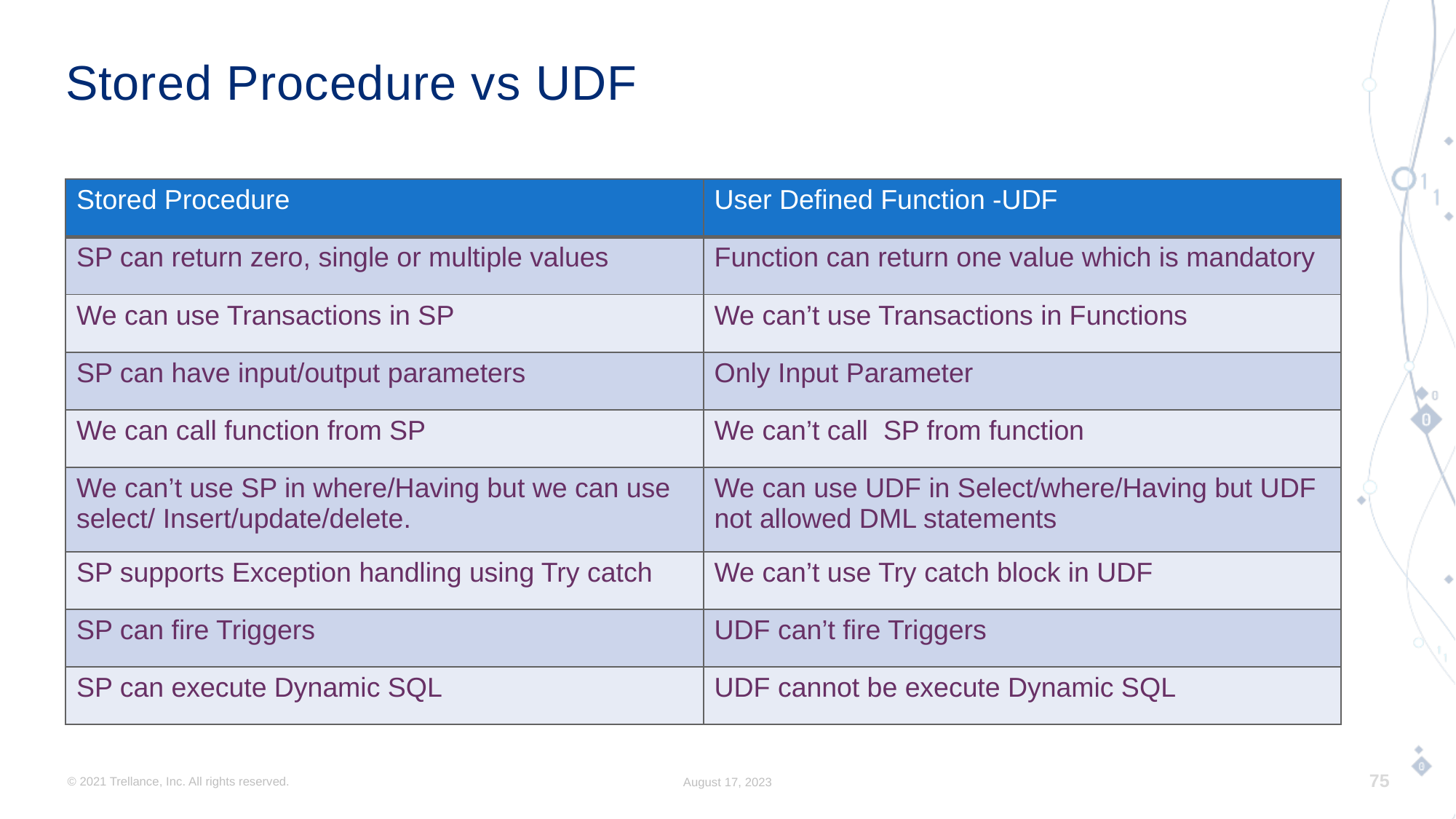

# Stored Procedure vs UDF
| Stored Procedure | User Defined Function -UDF |
| --- | --- |
| SP can return zero, single or multiple values | Function can return one value which is mandatory |
| We can use Transactions in SP | We can’t use Transactions in Functions |
| SP can have input/output parameters | Only Input Parameter |
| We can call function from SP | We can’t call SP from function |
| We can’t use SP in where/Having but we can use select/ Insert/update/delete. | We can use UDF in Select/where/Having but UDF not allowed DML statements |
| SP supports Exception handling using Try catch | We can’t use Try catch block in UDF |
| SP can fire Triggers | UDF can’t fire Triggers |
| SP can execute Dynamic SQL | UDF cannot be execute Dynamic SQL |
© 2021 Trellance, Inc. All rights reserved.
August 17, 2023
75